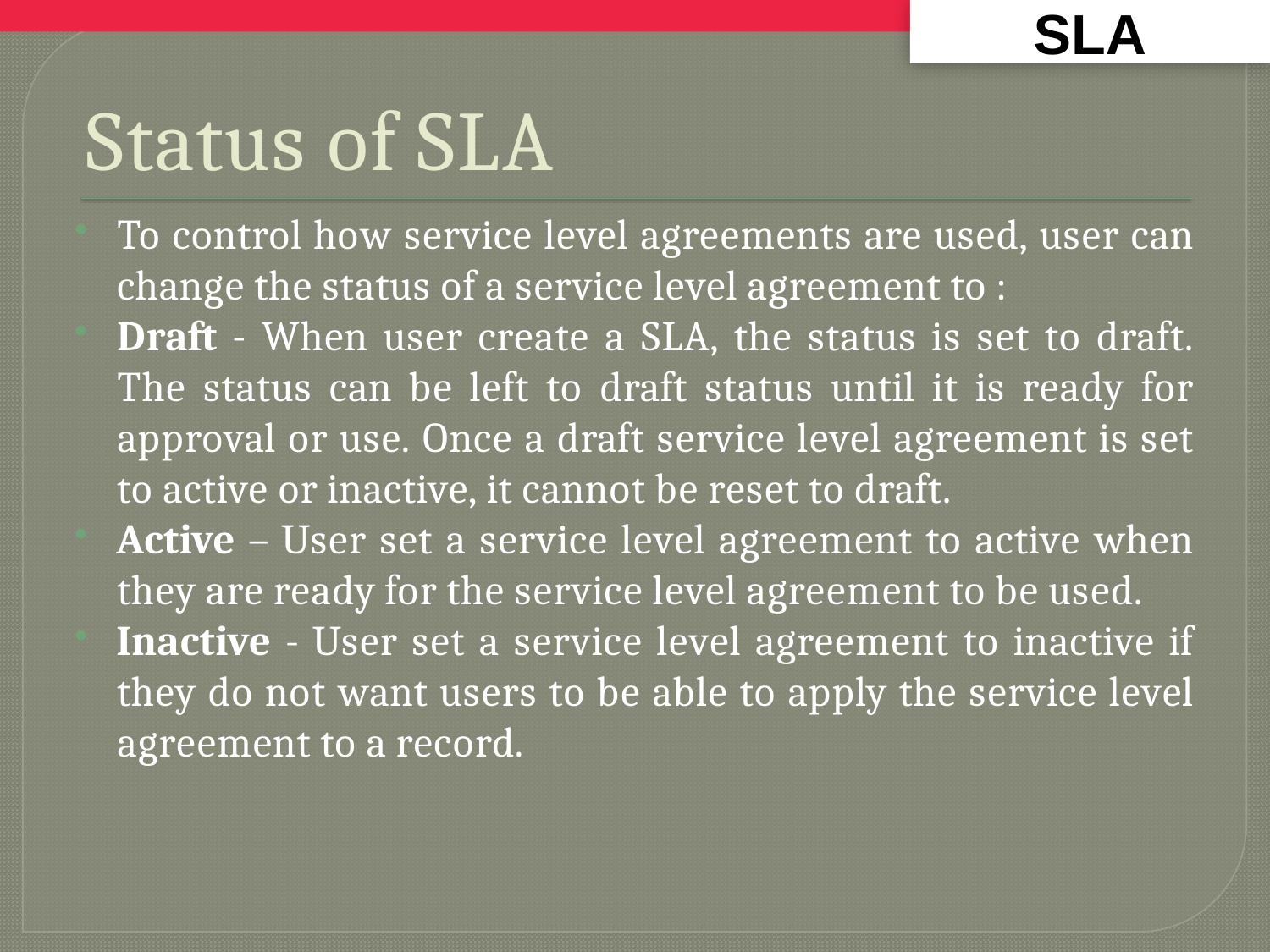

# Status of SLA
To control how service level agreements are used, user can change the status of a service level agreement to :
Draft - When user create a SLA, the status is set to draft. The status can be left to draft status until it is ready for approval or use. Once a draft service level agreement is set to active or inactive, it cannot be reset to draft.
Active – User set a service level agreement to active when they are ready for the service level agreement to be used.
Inactive - User set a service level agreement to inactive if they do not want users to be able to apply the service level agreement to a record.